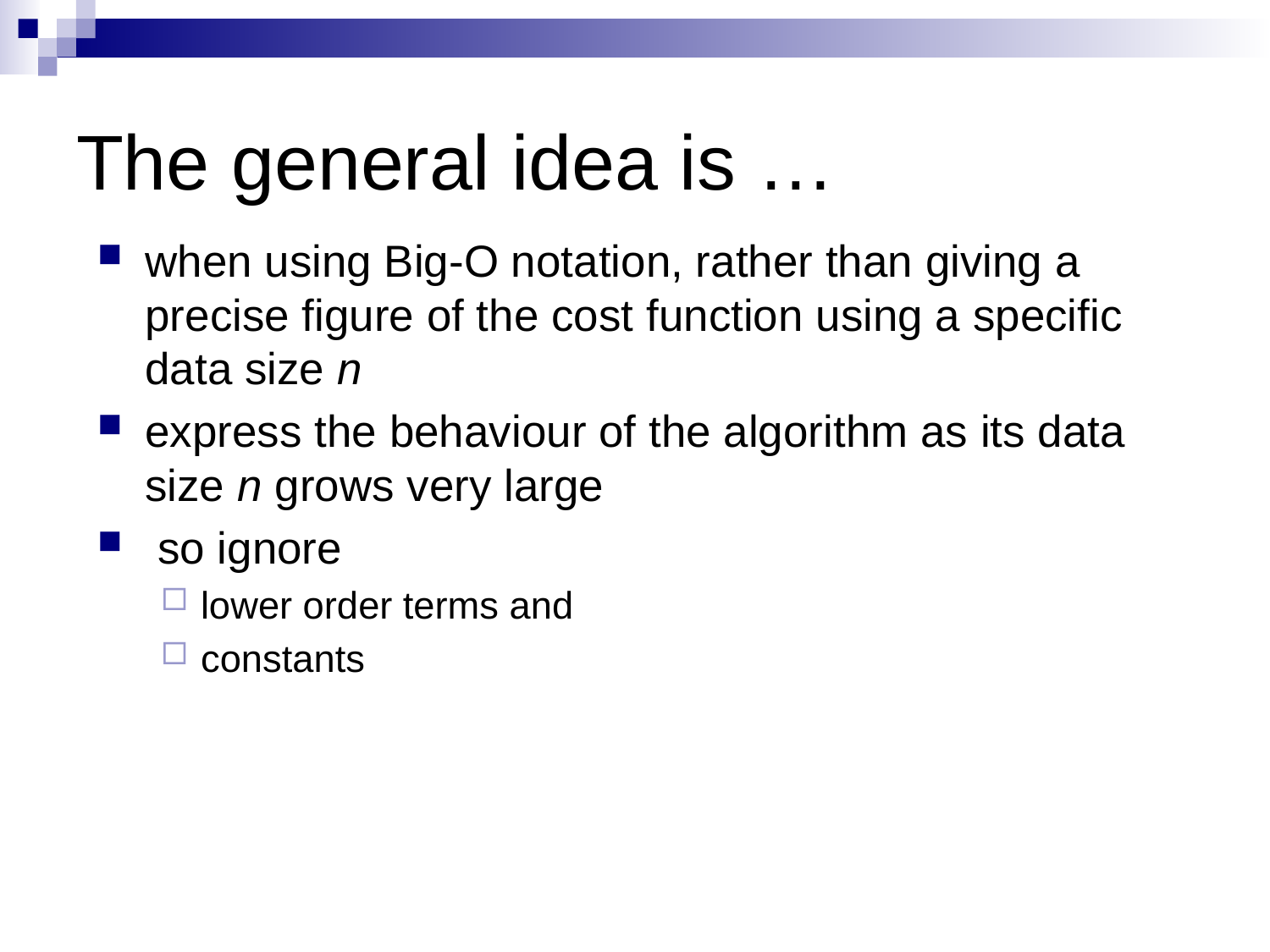

# The general idea is …
when using Big-O notation, rather than giving a precise figure of the cost function using a specific data size n
express the behaviour of the algorithm as its data size n grows very large
 so ignore
lower order terms and
constants